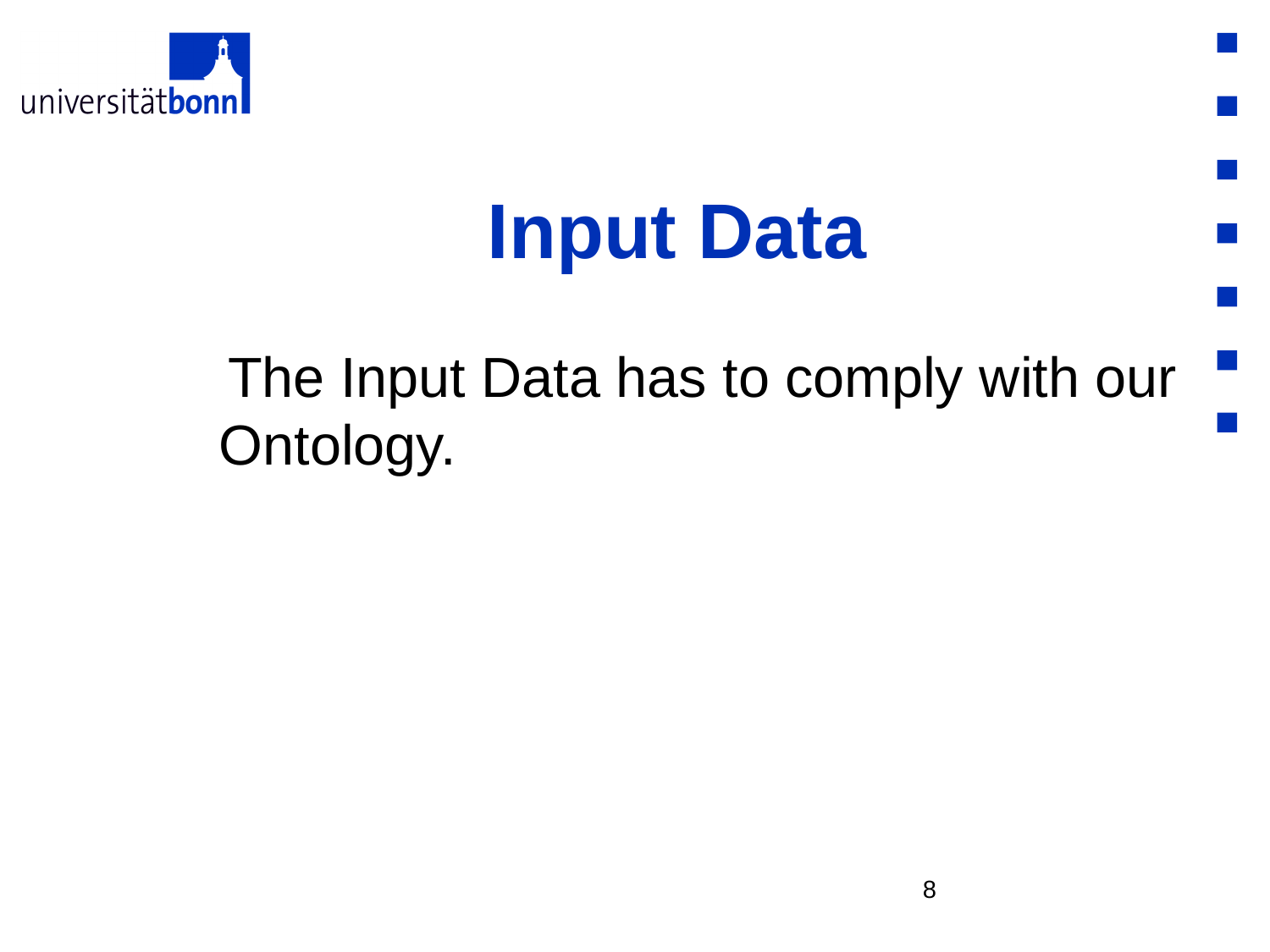

# Input Data
The Input Data has to comply with our Ontology.

8